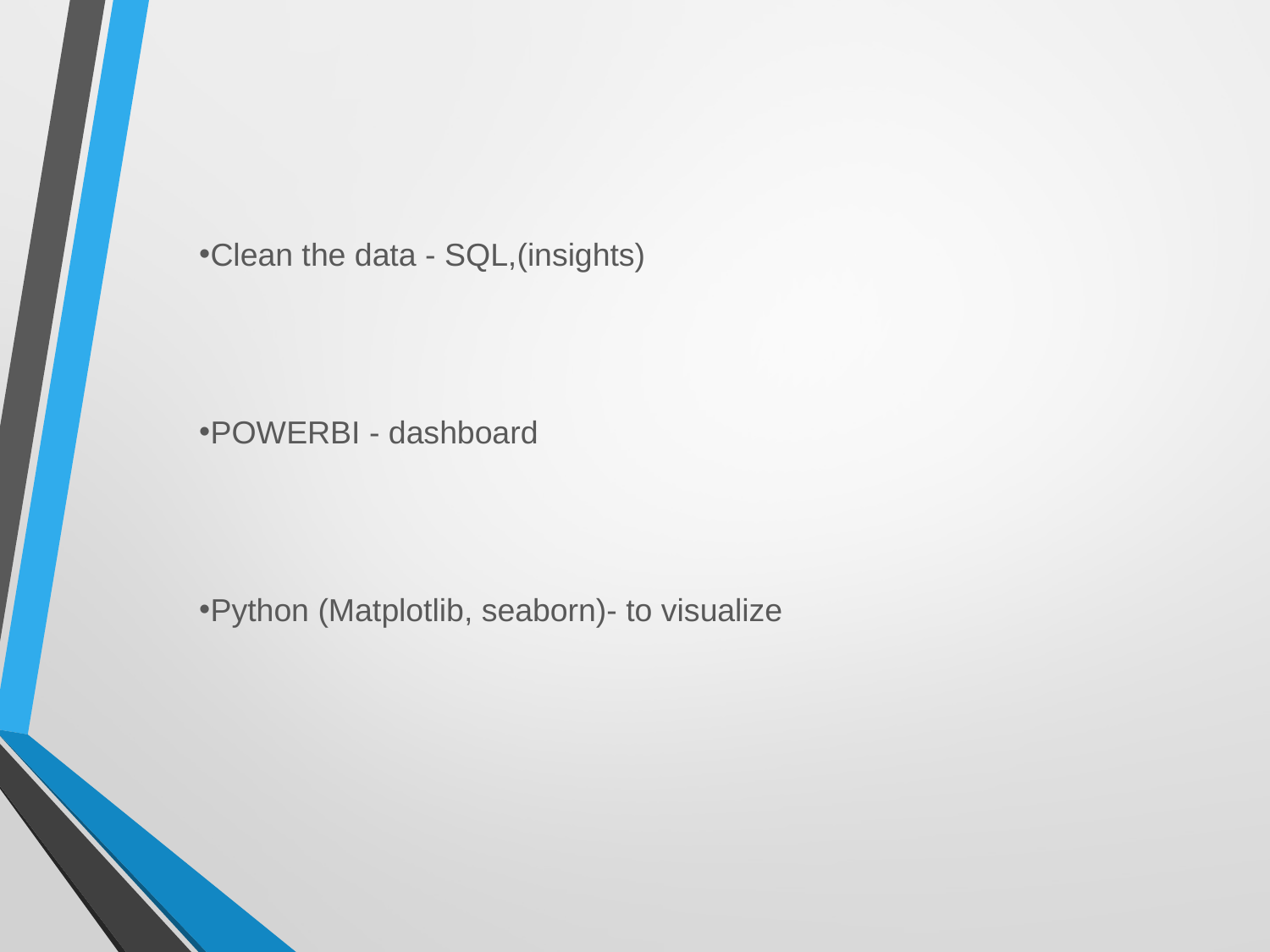

Clean the data - SQL,(insights)

POWERBI - dashboard

Python (Matplotlib, seaborn)- to visualize